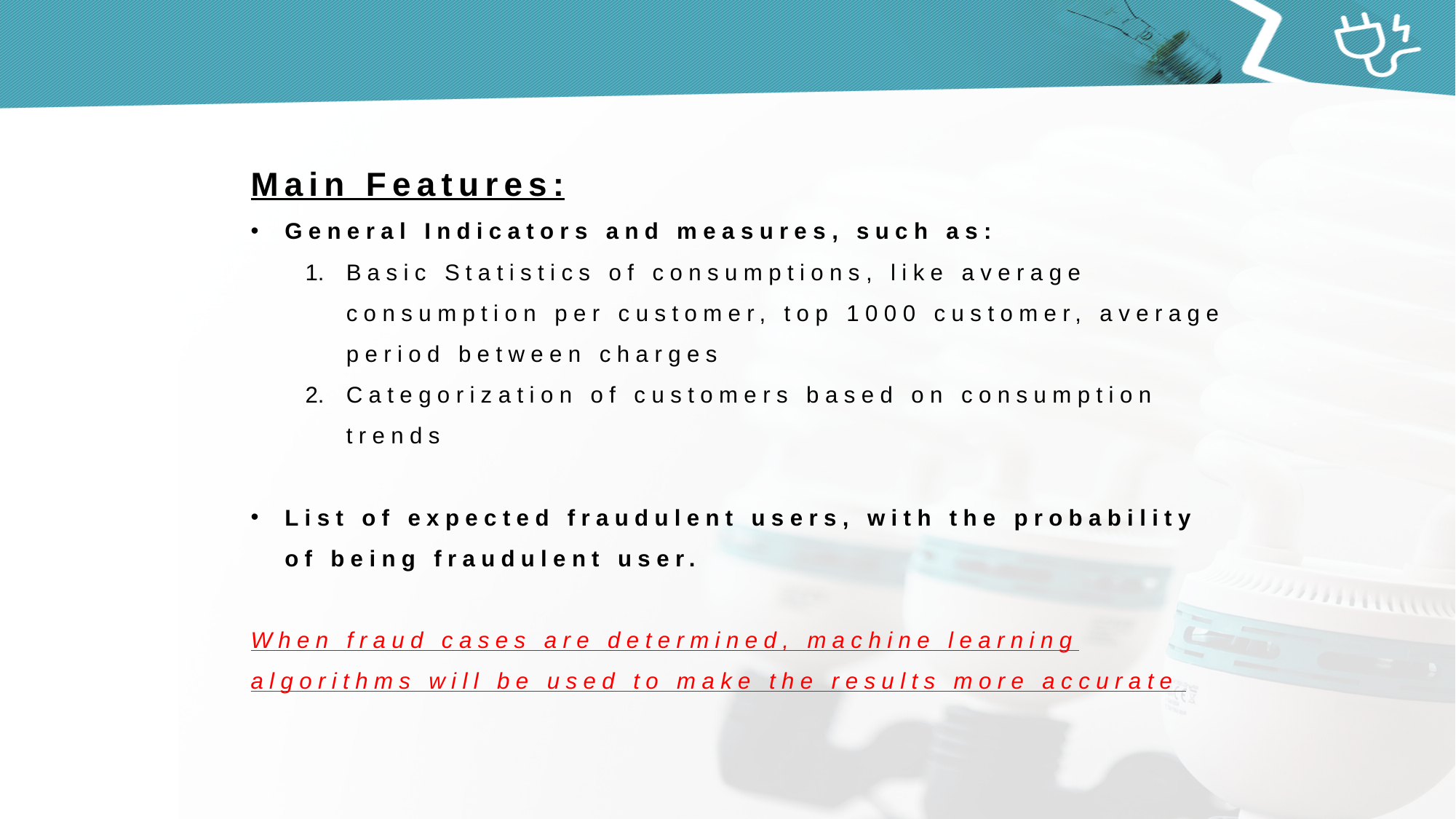

Main Features:
General Indicators and measures, such as:
Basic Statistics of consumptions, like average consumption per customer, top 1000 customer, average period between charges
Categorization of customers based on consumption trends

List of expected fraudulent users, with the probability of being fraudulent user.

When fraud cases are determined, machine learning algorithms will be used to make the results more accurate